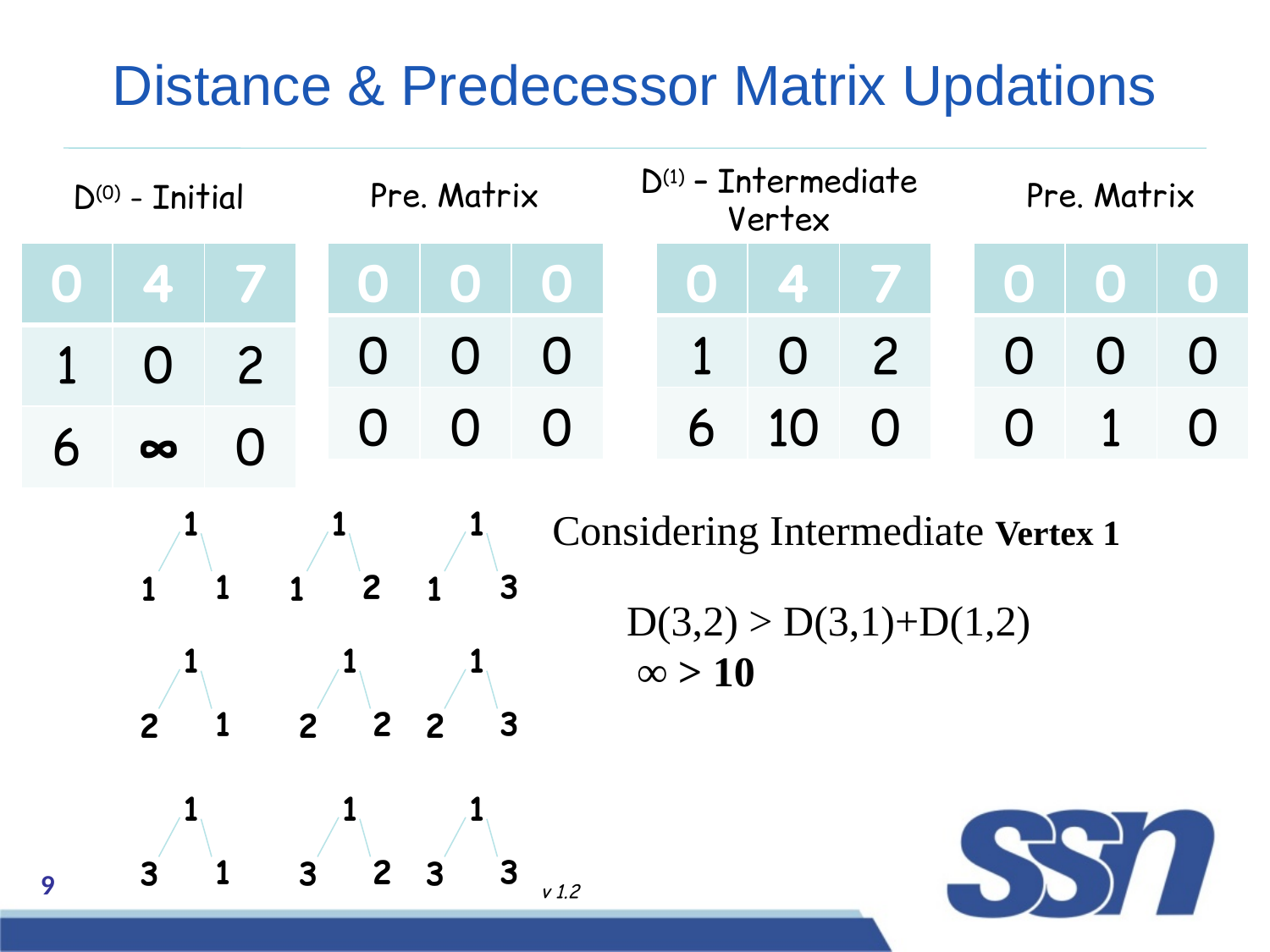

# Distance & Predecessor Matrix Updations
D(1) – Intermediate Vertex
Pre. Matrix
Pre. Matrix
D(0) - Initial
| 0 | 4 | 7 |
| --- | --- | --- |
| 1 | 0 | 2 |
| 6 | ∞ | 0 |
| 0 | 0 | 0 |
| --- | --- | --- |
| 0 | 0 | 0 |
| 0 | 0 | 0 |
| 0 | 4 | 7 |
| --- | --- | --- |
| 1 | 0 | 2 |
| 6 | 10 | 0 |
| 0 | 0 | 0 |
| --- | --- | --- |
| 0 | 0 | 0 |
| 0 | 1 | 0 |
1
1
1
Considering Intermediate Vertex 1
1
2
3
1
1
1
D(3,2) > D(3,1)+D(1,2)
 ∞ > 10

1
1
1
1
2
3
2
2
2
1
1
1
1
2
3
3
3
3